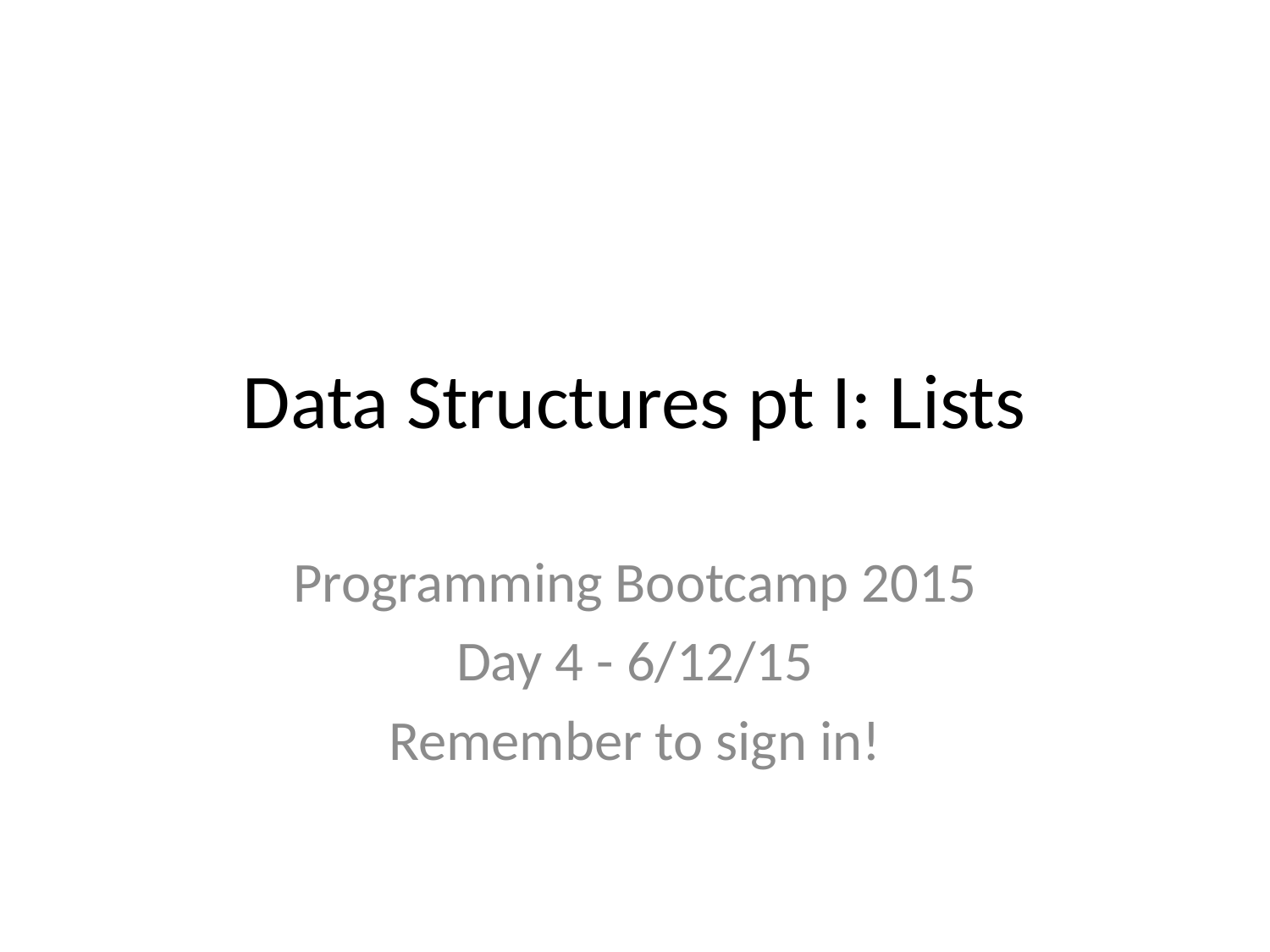

# Data Structures pt I: Lists
Programming Bootcamp 2015
Day 4 - 6/12/15
Remember to sign in!